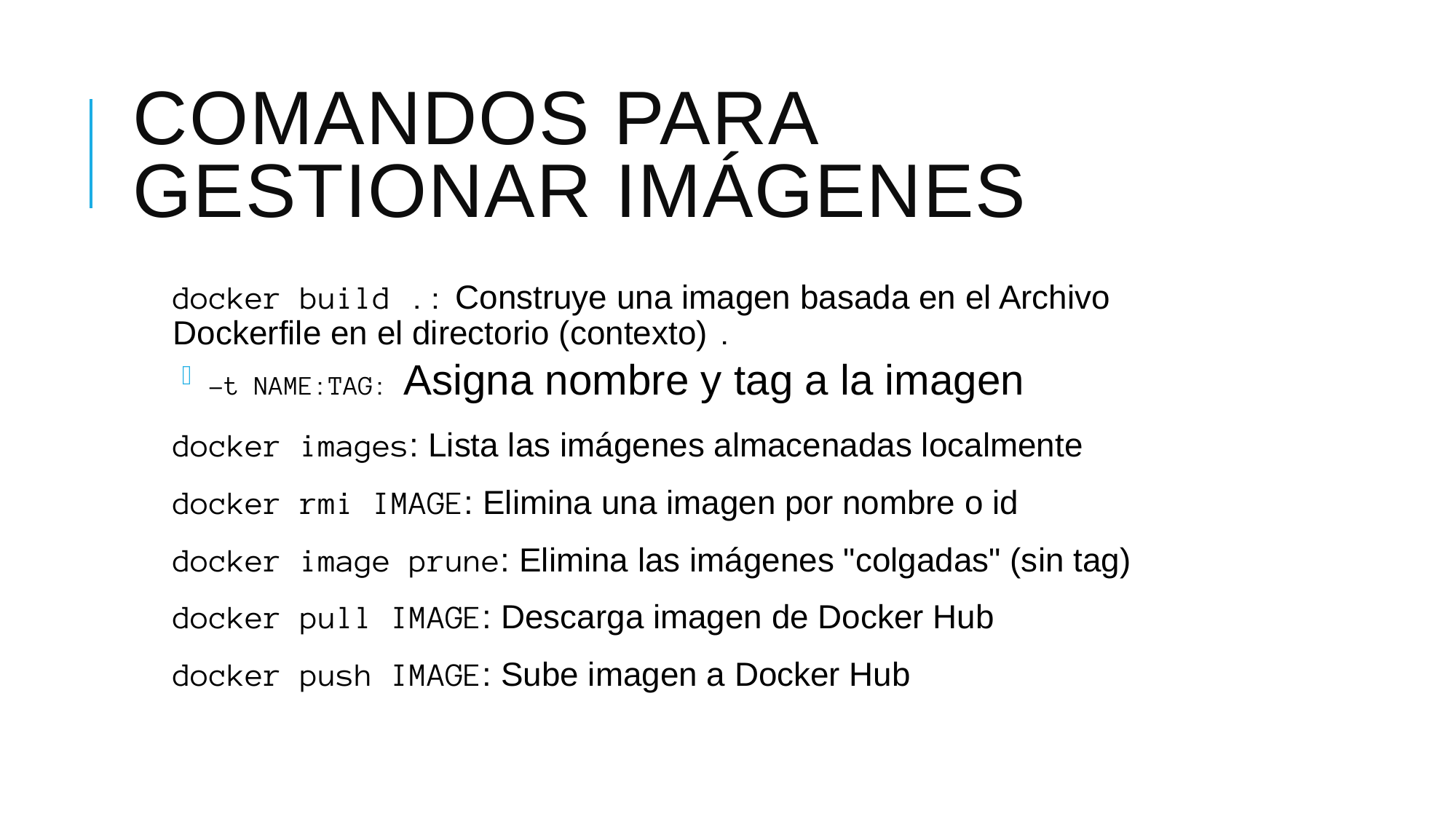

# Comandos para gestionar imágenes
docker build .: Construye una imagen basada en el Archivo Dockerfile en el directorio (contexto) .
-t NAME:TAG: Asigna nombre y tag a la imagen
docker images: Lista las imágenes almacenadas localmente
docker rmi IMAGE: Elimina una imagen por nombre o id
docker image prune: Elimina las imágenes "colgadas" (sin tag)
docker pull IMAGE: Descarga imagen de Docker Hub
docker push IMAGE: Sube imagen a Docker Hub